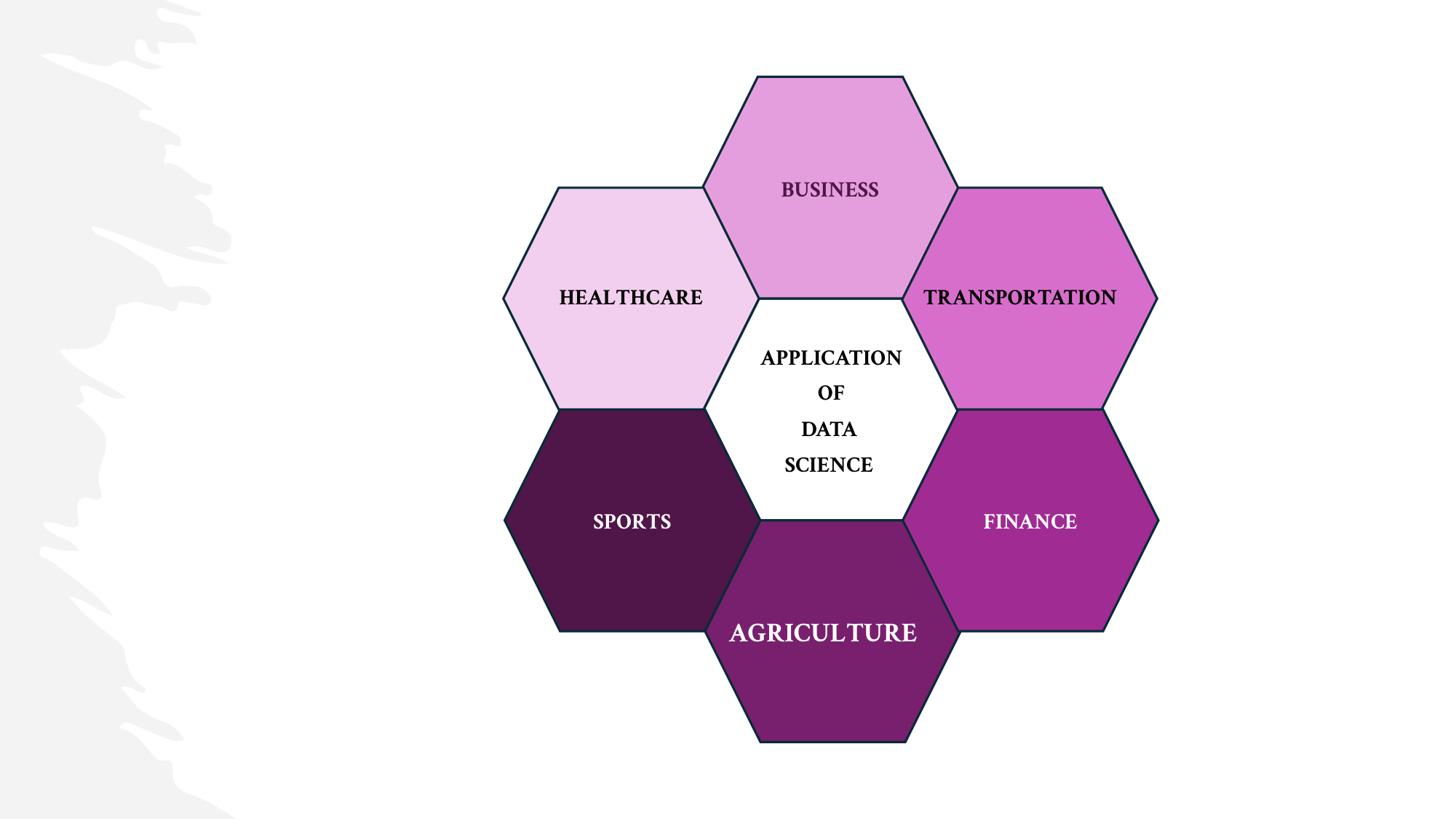

BUSINESS

HEALTHCARE
TRANSPORTATION
APPLICATION
OF
DATA
SCIENCE
SPORTS
FINANCE

AGRICULTURE